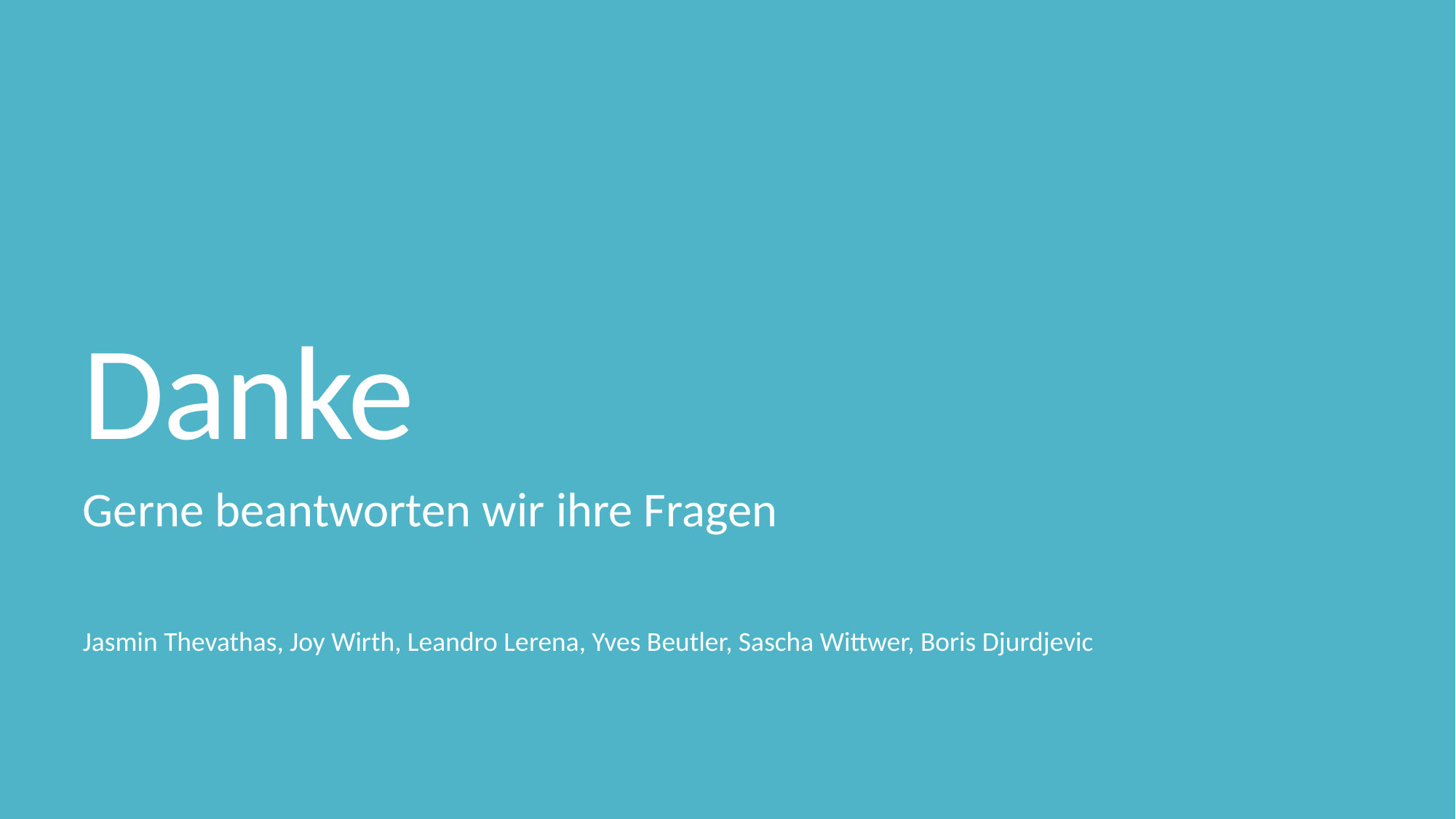

# Danke
Gerne beantworten wir ihre Fragen
Jasmin Thevathas, Joy Wirth, Leandro Lerena, Yves Beutler, Sascha Wittwer, Boris Djurdjevic